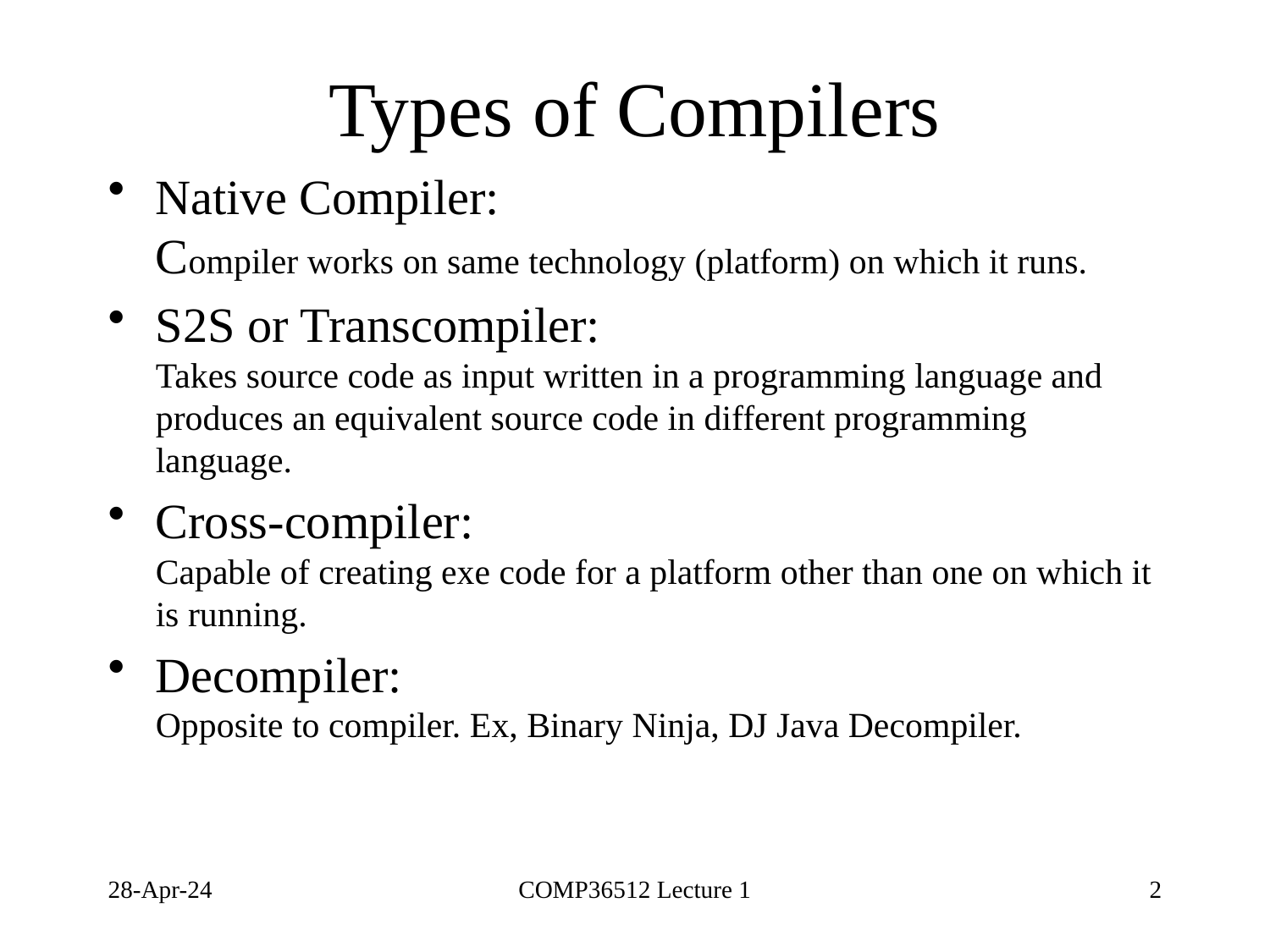

# Types of Compilers
Native Compiler:
Compiler works on same technology (platform) on which it runs.
S2S or Transcompiler:
Takes source code as input written in a programming language and produces an equivalent source code in different programming language.
Cross-compiler:
Capable of creating exe code for a platform other than one on which it is running.
Decompiler:
Opposite to compiler. Ex, Binary Ninja, DJ Java Decompiler.
28-Apr-24
COMP36512 Lecture 1
2